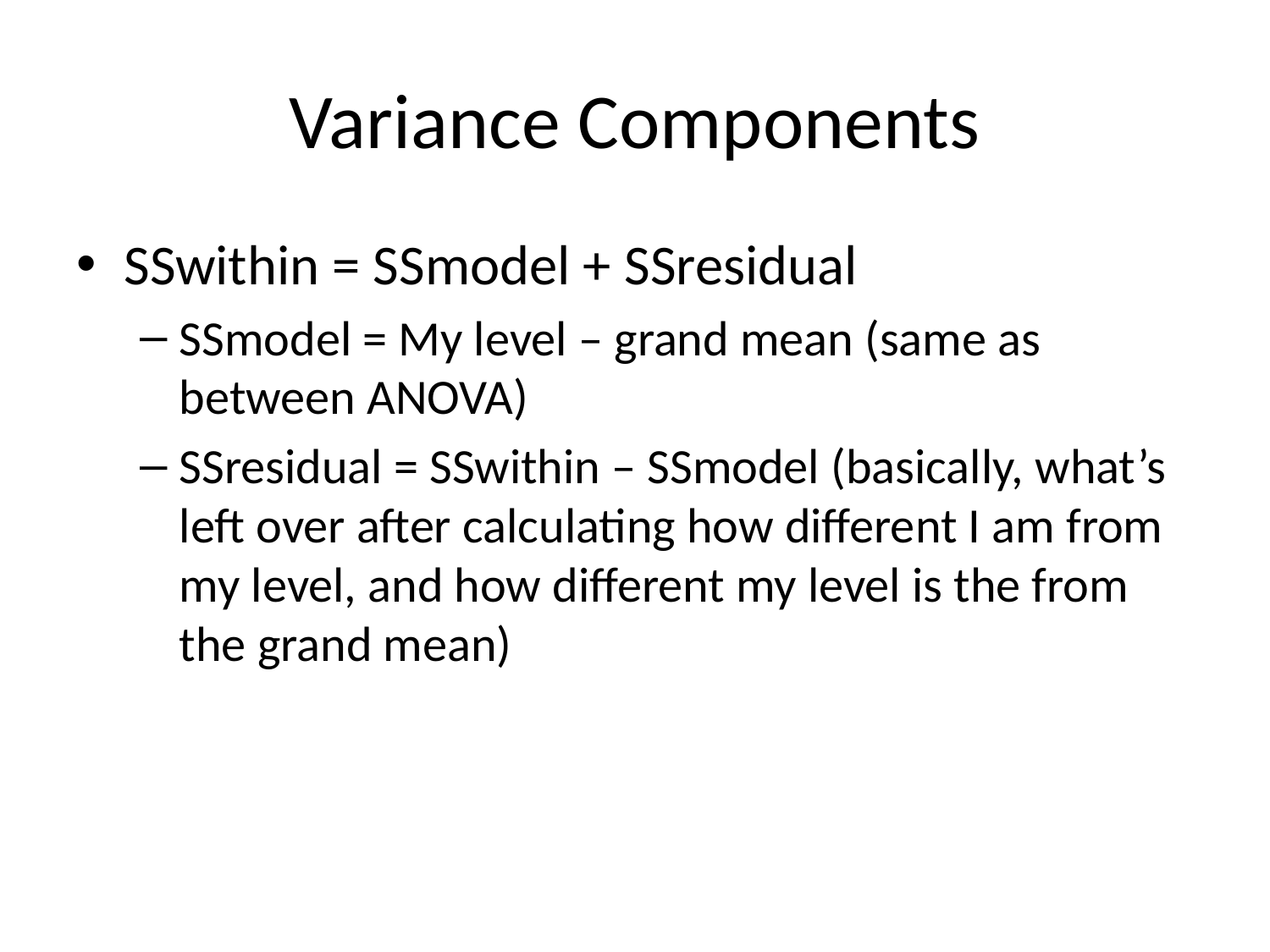

# Variance Components
SSwithin = SSmodel + SSresidual
SSmodel = My level – grand mean (same as between ANOVA)
SSresidual = SSwithin – SSmodel (basically, what’s left over after calculating how different I am from my level, and how different my level is the from the grand mean)